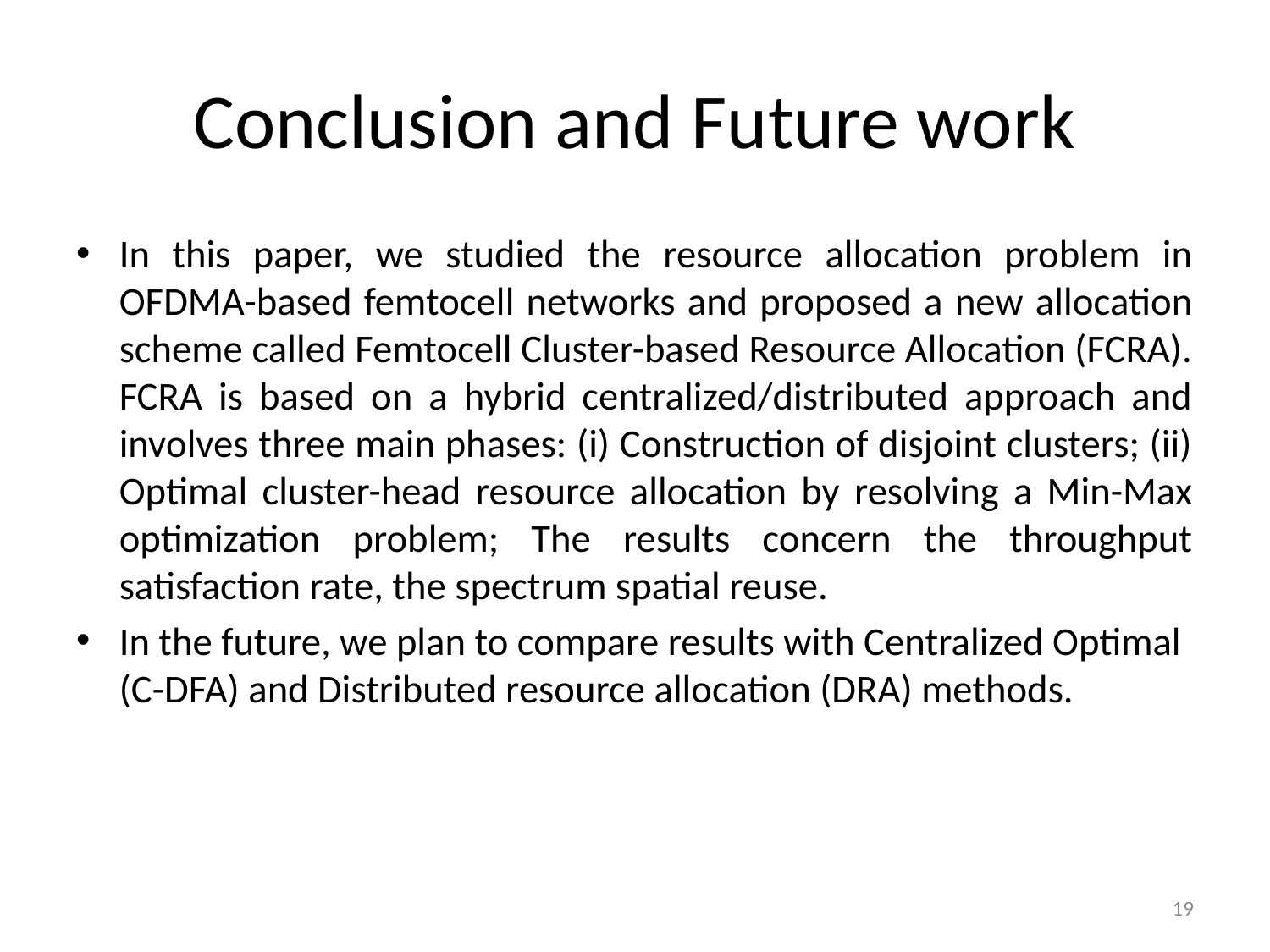

# Conclusion and Future work
In this paper, we studied the resource allocation problem in
OFDMA-based femtocell networks and proposed a new allocation scheme called Femtocell Cluster-based Resource Allocation (FCRA). FCRA is based on a hybrid centralized/distributed approach and involves three main phases: (i) Construction of disjoint clusters; (ii) Optimal cluster-head resource allocation by resolving a Min-Max optimization problem; The results concern the throughput satisfaction rate, the spectrum spatial reuse.
In the future, we plan to compare results with Centralized Optimal (C-DFA) and Distributed resource allocation (DRA) methods.
19